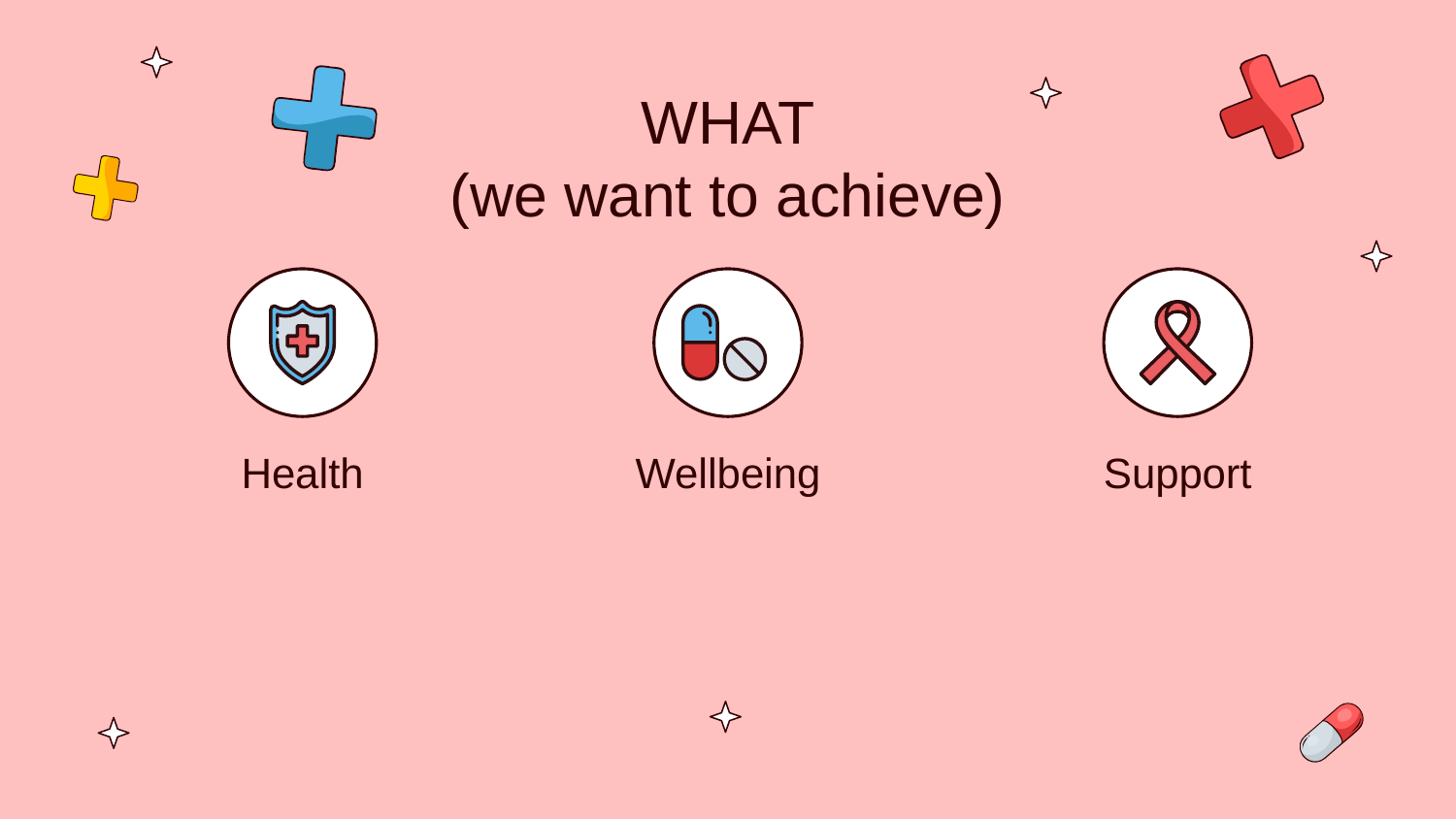

# WHAT
(we want to achieve)

Health
Wellbeing
Support